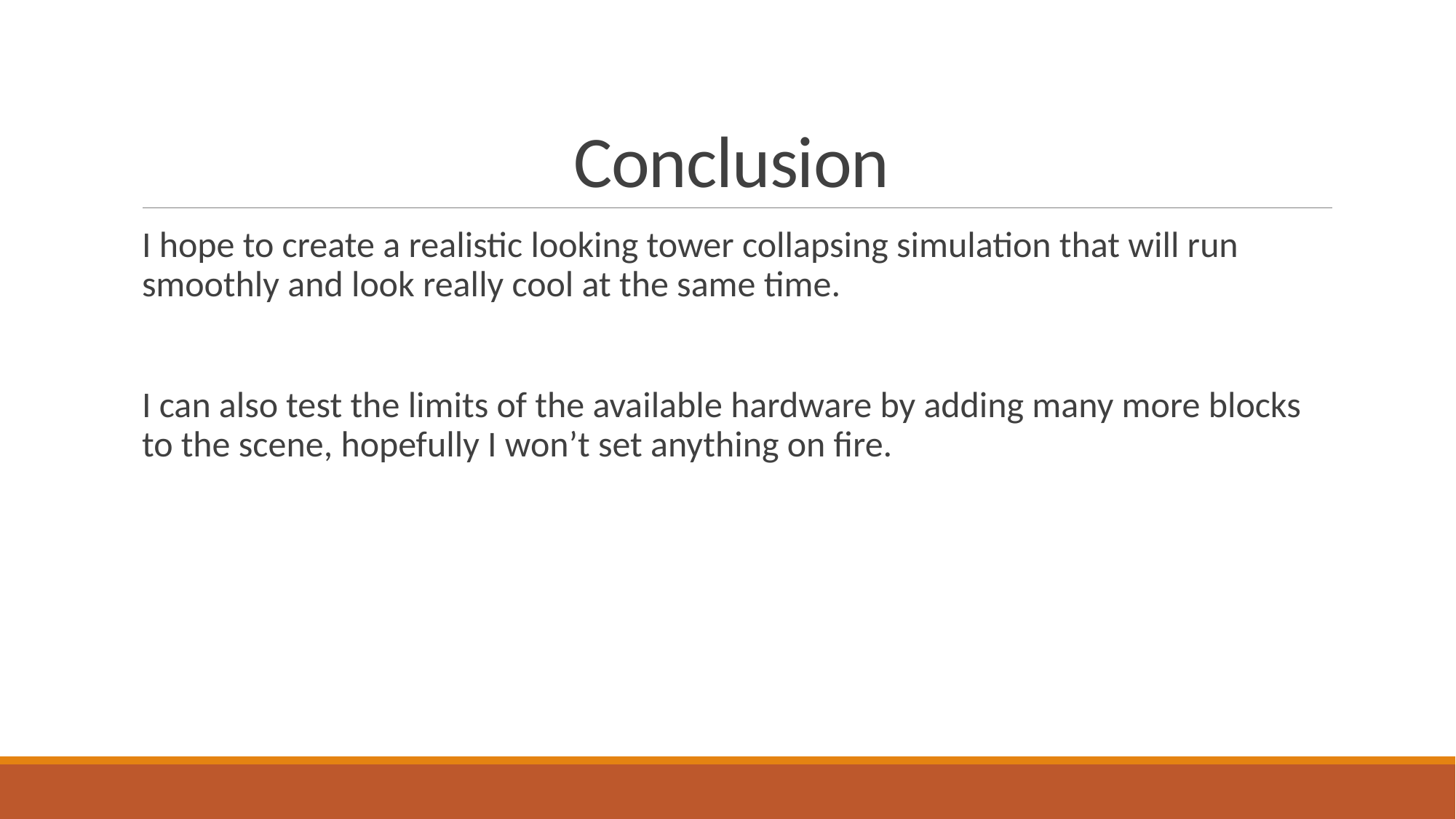

# Conclusion
I hope to create a realistic looking tower collapsing simulation that will run smoothly and look really cool at the same time.

I can also test the limits of the available hardware by adding many more blocks to the scene, hopefully I won’t set anything on fire.